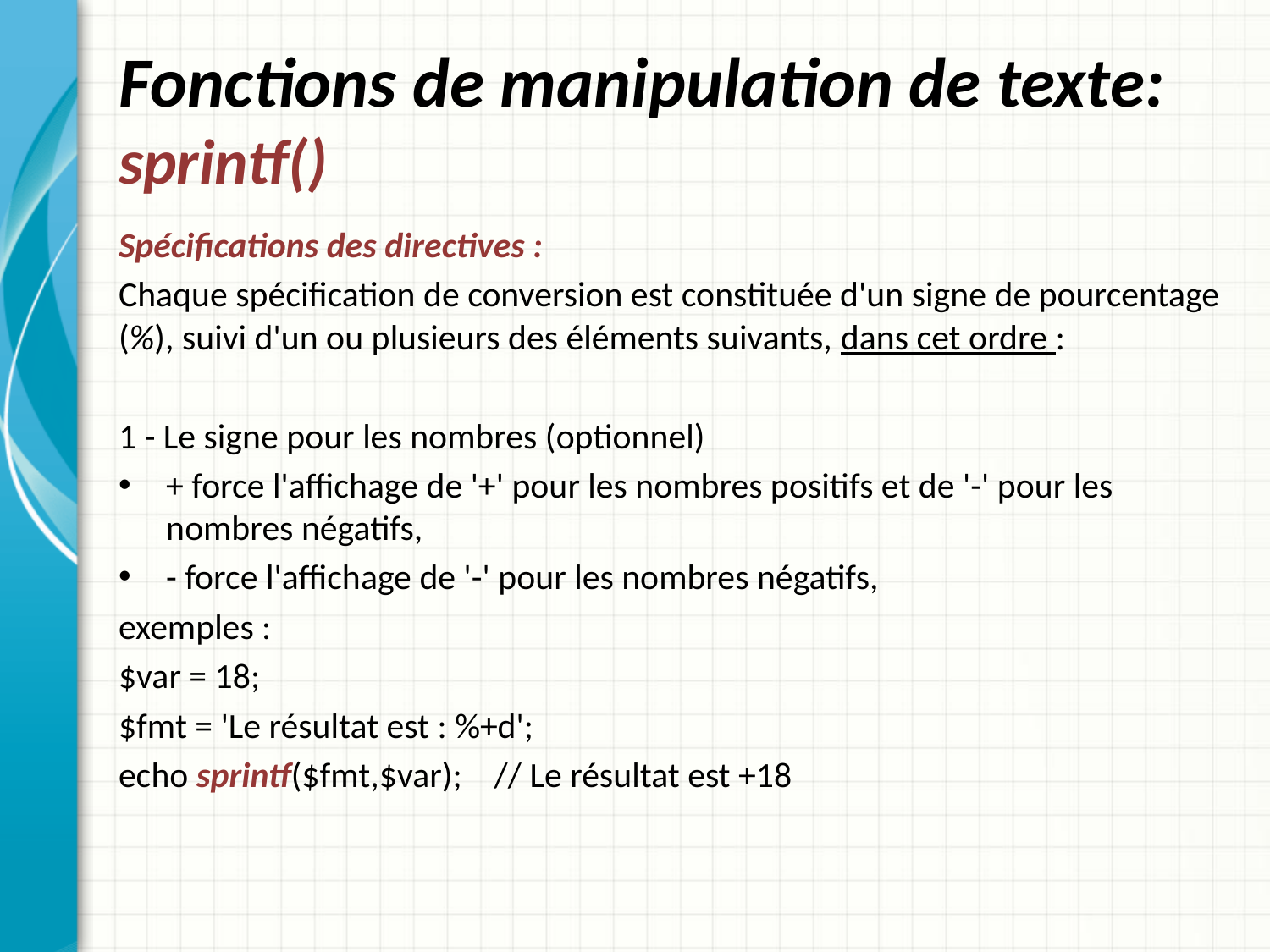

# Fonctions de manipulation de texte: sprintf()
Spécifications des directives :
Chaque spécification de conversion est constituée d'un signe de pourcentage (%), suivi d'un ou plusieurs des éléments suivants, dans cet ordre :

1 - Le signe pour les nombres (optionnel)
+ force l'affichage de '+' pour les nombres positifs et de '-' pour les nombres négatifs,
- force l'affichage de '-' pour les nombres négatifs,
exemples :
$var = 18;
$fmt = 'Le résultat est : %+d';
echo sprintf($fmt,$var);    // Le résultat est +18